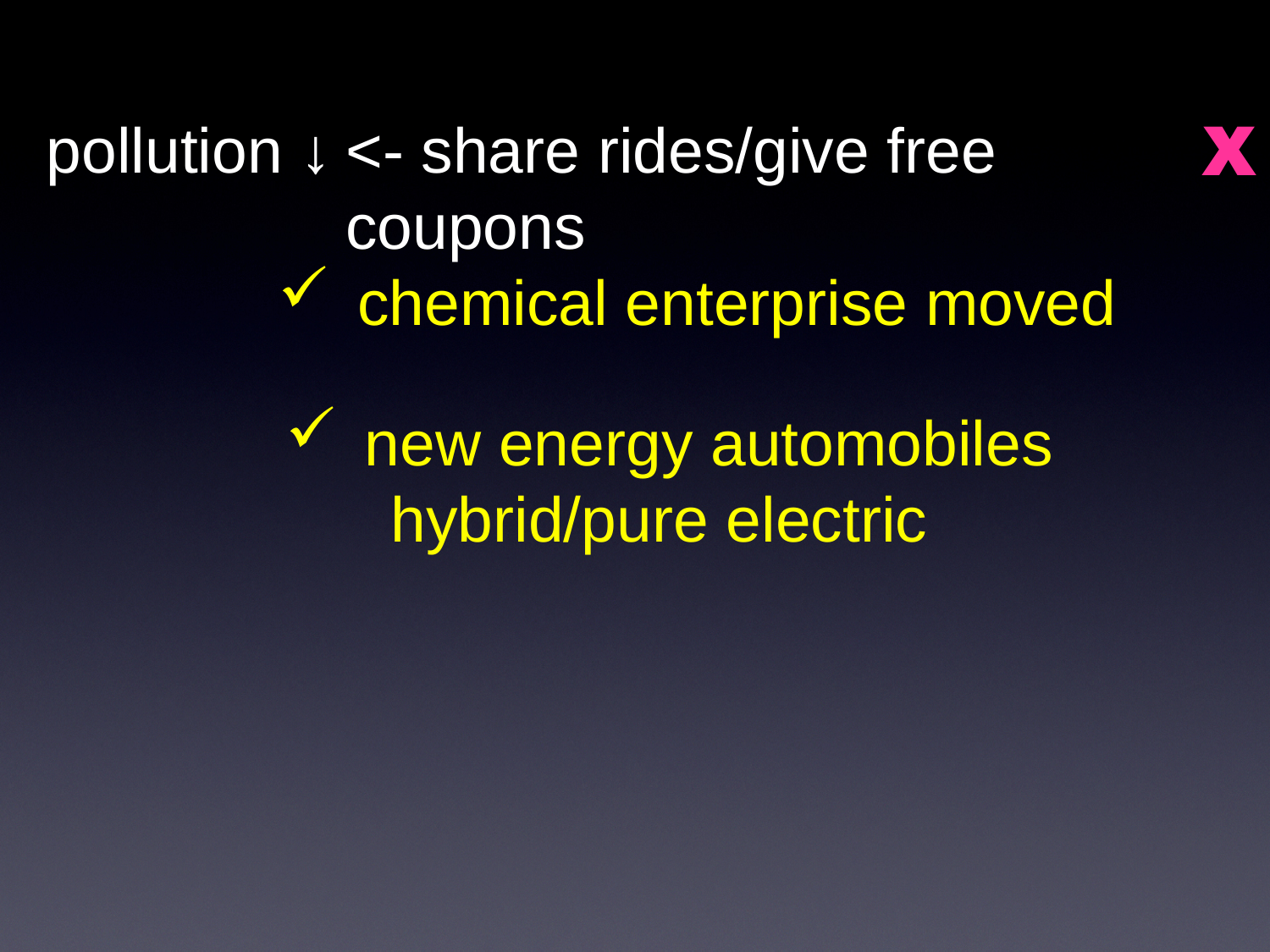

X
pollution ↓
<- share rides/give free coupons
chemical enterprise moved
new energy automobiles
      hybrid/pure electric